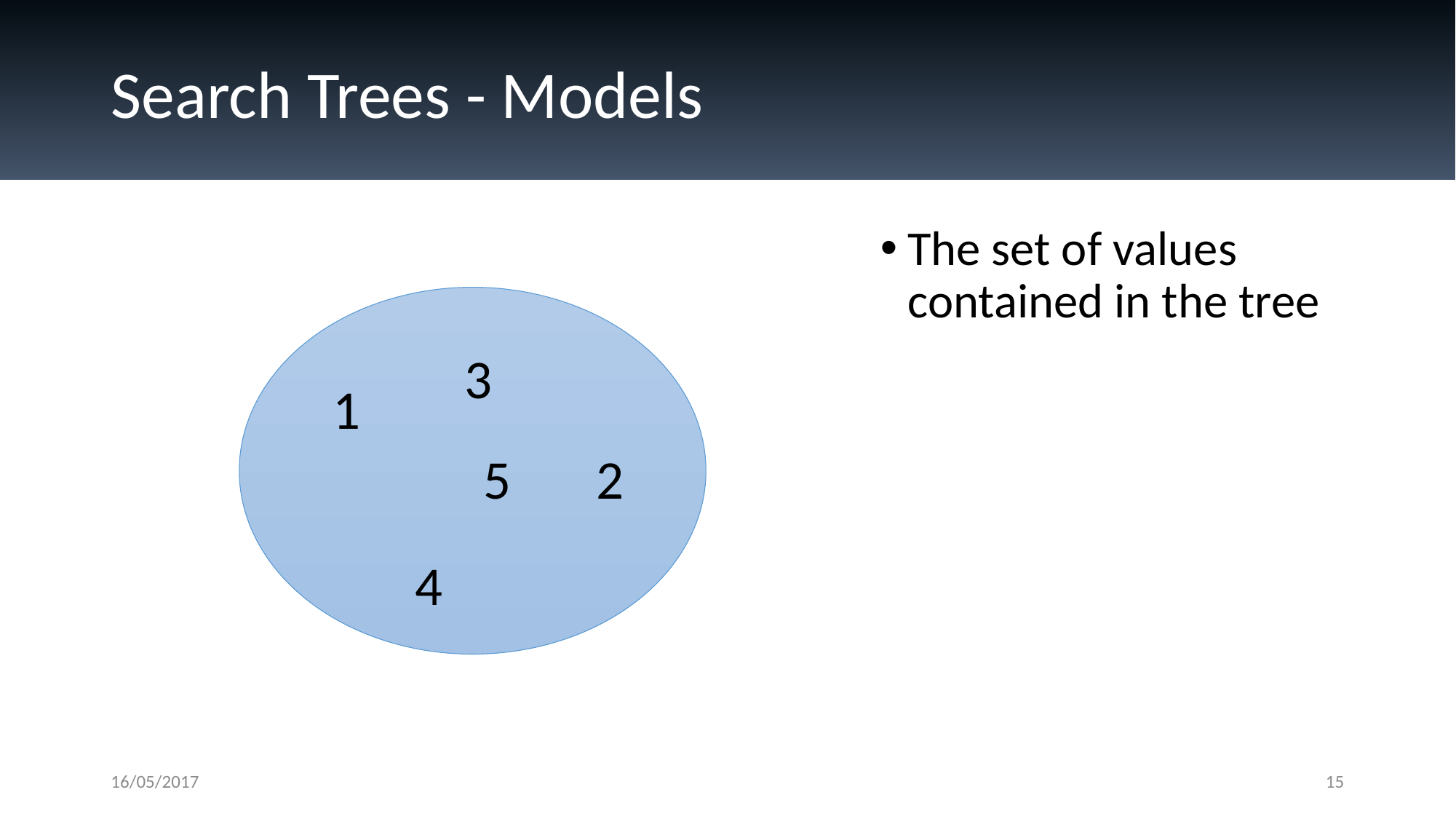

# Search Trees - Models
The set of values contained in the tree

3
1
5
2
4
16/05/2017
15